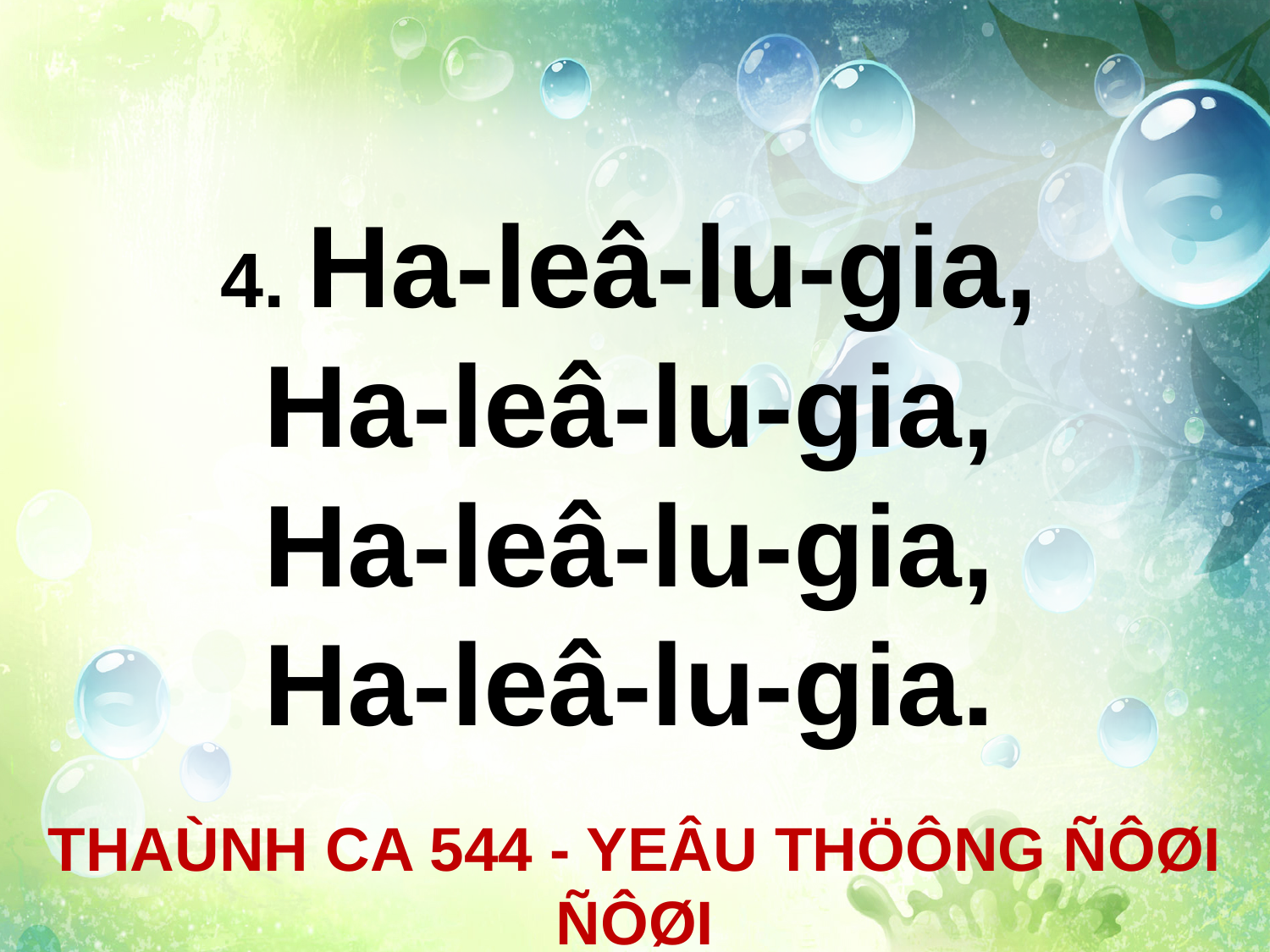

4. Ha-leâ-lu-gia,
Ha-leâ-lu-gia,
Ha-leâ-lu-gia,
Ha-leâ-lu-gia.
THAÙNH CA 544 - YEÂU THÖÔNG ÑÔØI ÑÔØI